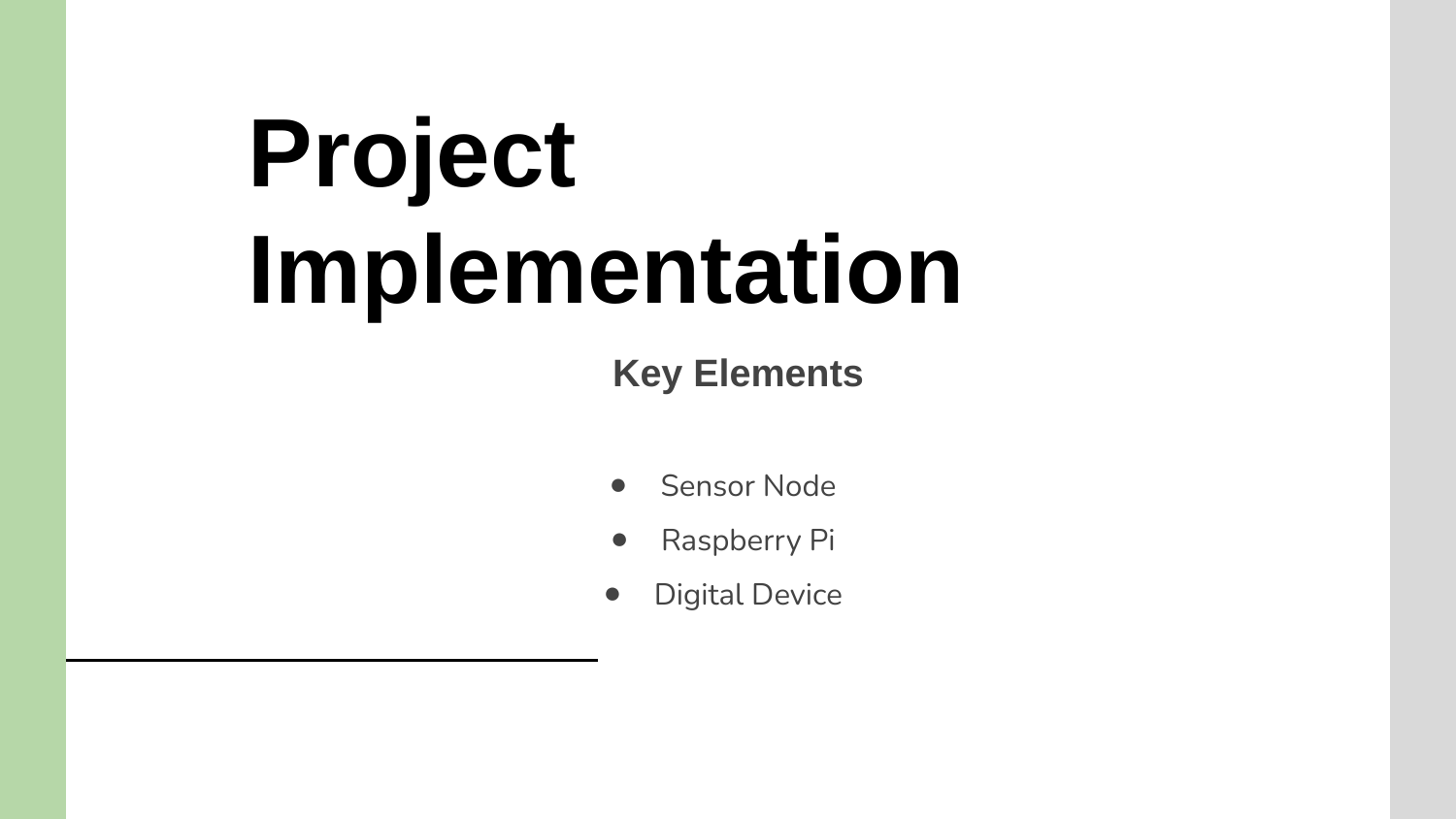

# Project Implementation
Key Elements
Sensor Node
Raspberry Pi
Digital Device